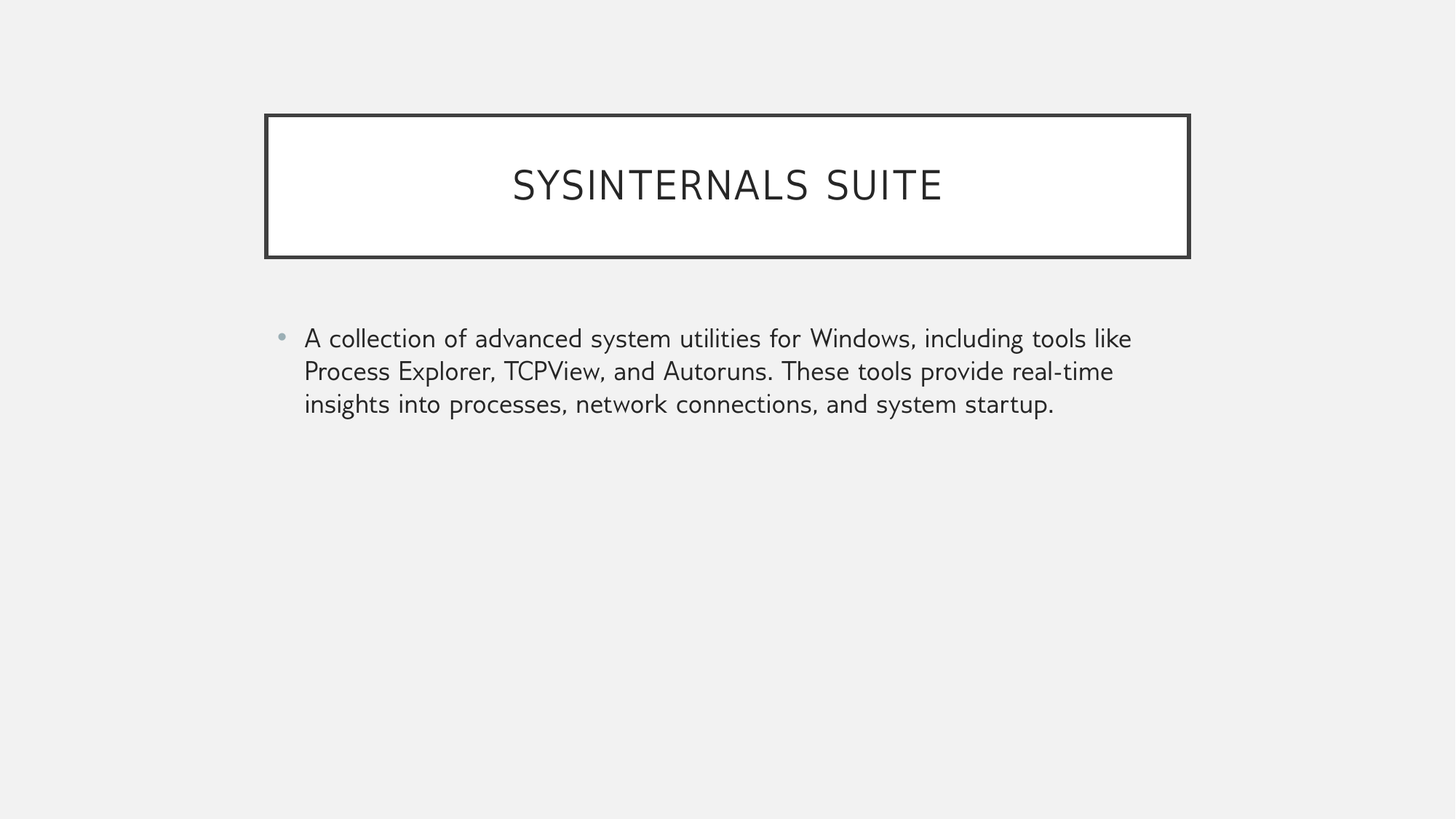

# Sysinternals Suite
A collection of advanced system utilities for Windows, including tools like Process Explorer, TCPView, and Autoruns. These tools provide real-time insights into processes, network connections, and system startup.